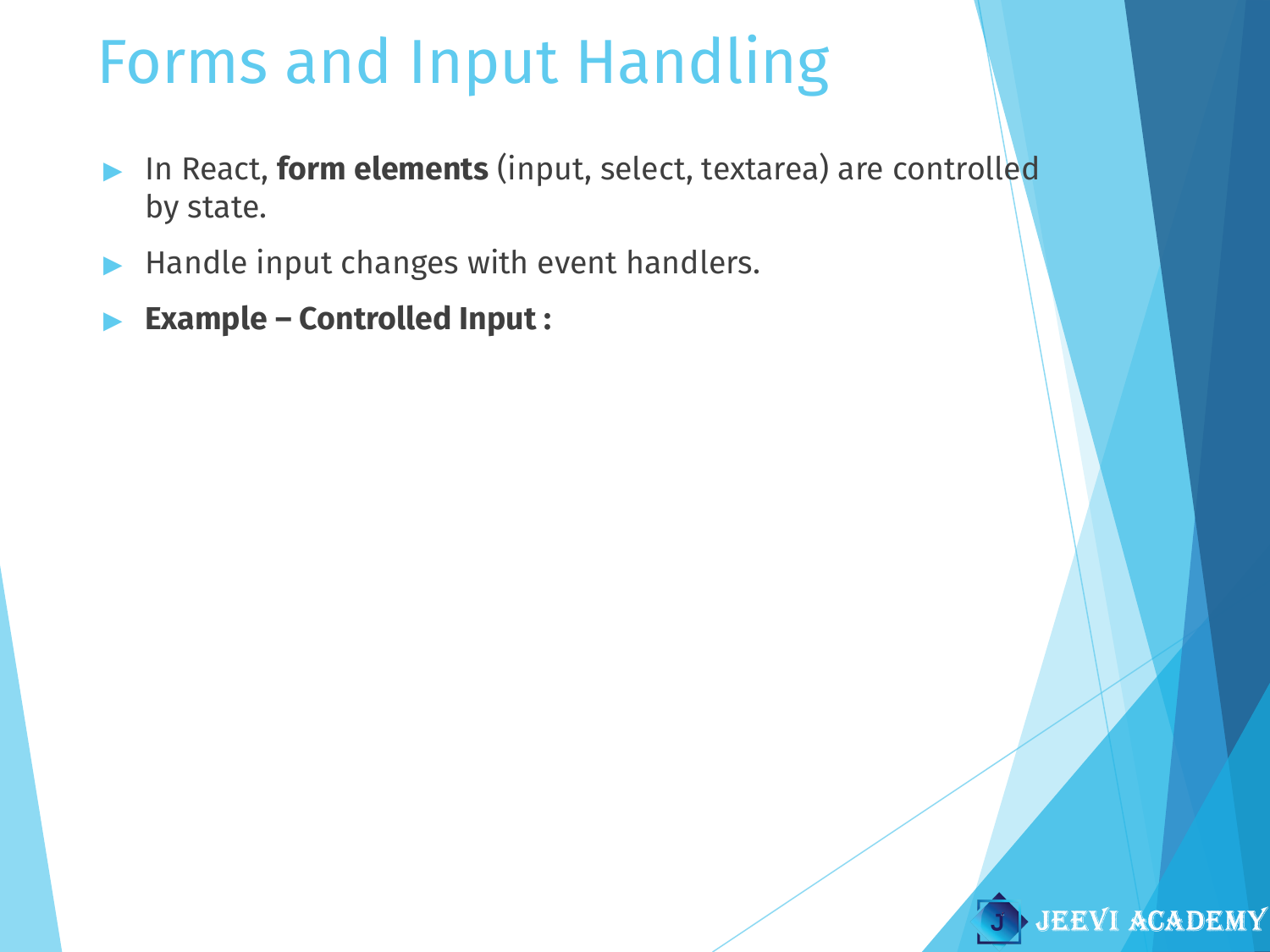

# Forms and Input Handling
In React, form elements (input, select, textarea) are controlled by state.
Handle input changes with event handlers.
Example – Controlled Input :